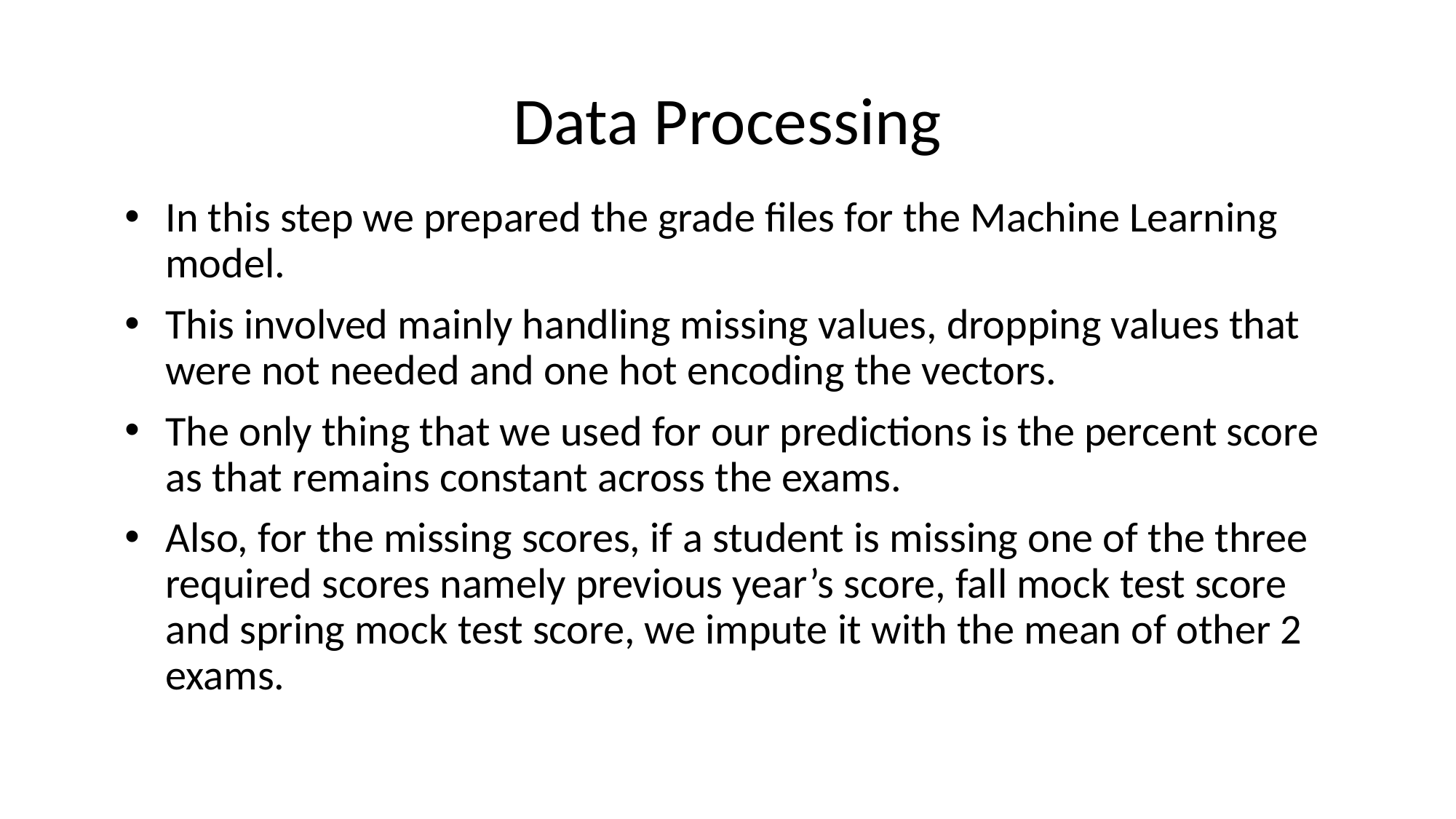

# Data Processing
In this step we prepared the grade files for the Machine Learning model.
This involved mainly handling missing values, dropping values that were not needed and one hot encoding the vectors.
The only thing that we used for our predictions is the percent score as that remains constant across the exams.
Also, for the missing scores, if a student is missing one of the three required scores namely previous year’s score, fall mock test score and spring mock test score, we impute it with the mean of other 2 exams.